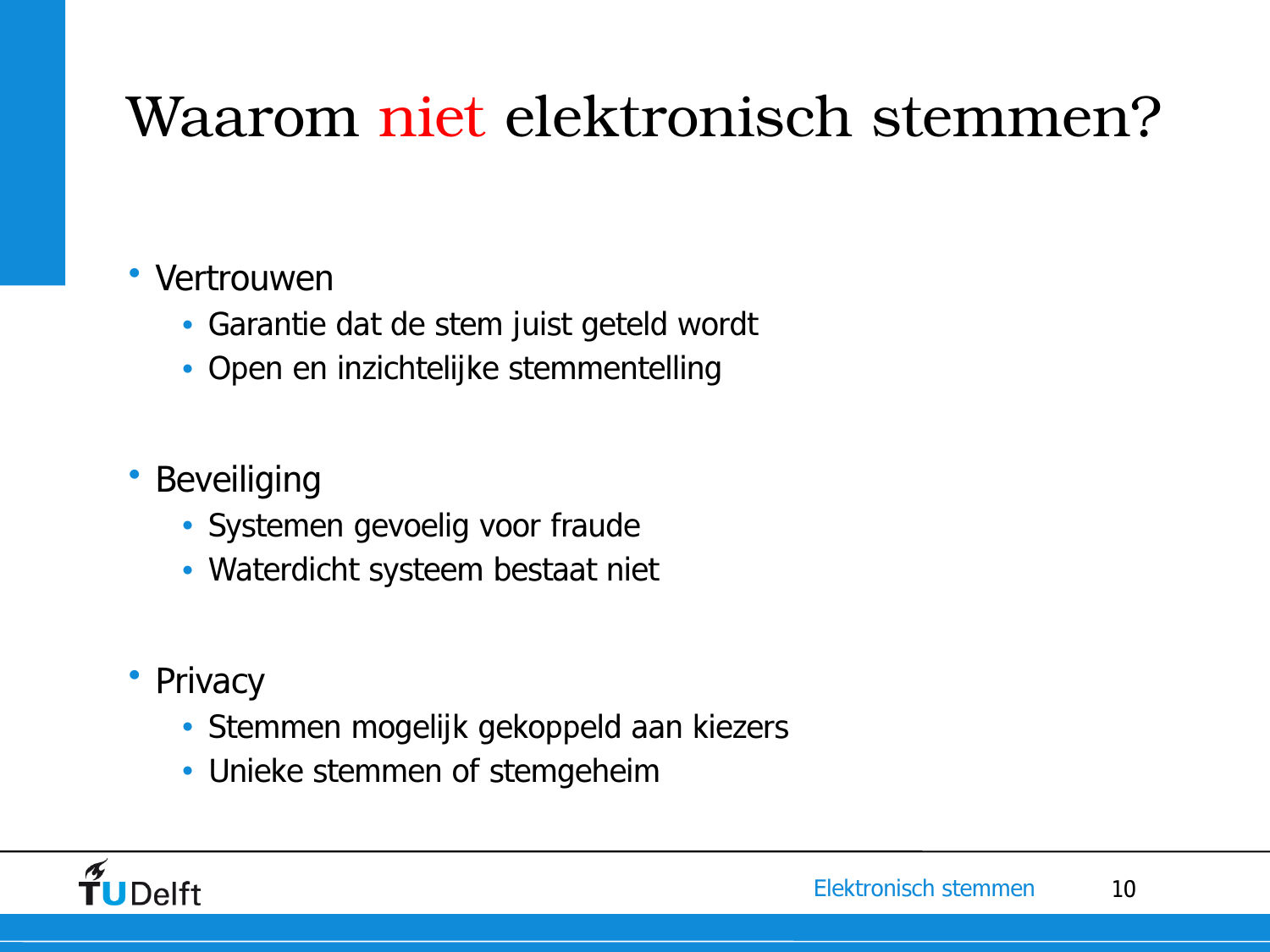

# Waarom niet elektronisch stemmen?
Vertrouwen
Garantie dat de stem juist geteld wordt
Open en inzichtelijke stemmentelling

Beveiliging
Systemen gevoelig voor fraude
Waterdicht systeem bestaat niet

Privacy
Stemmen mogelijk gekoppeld aan kiezers
Unieke stemmen of stemgeheim